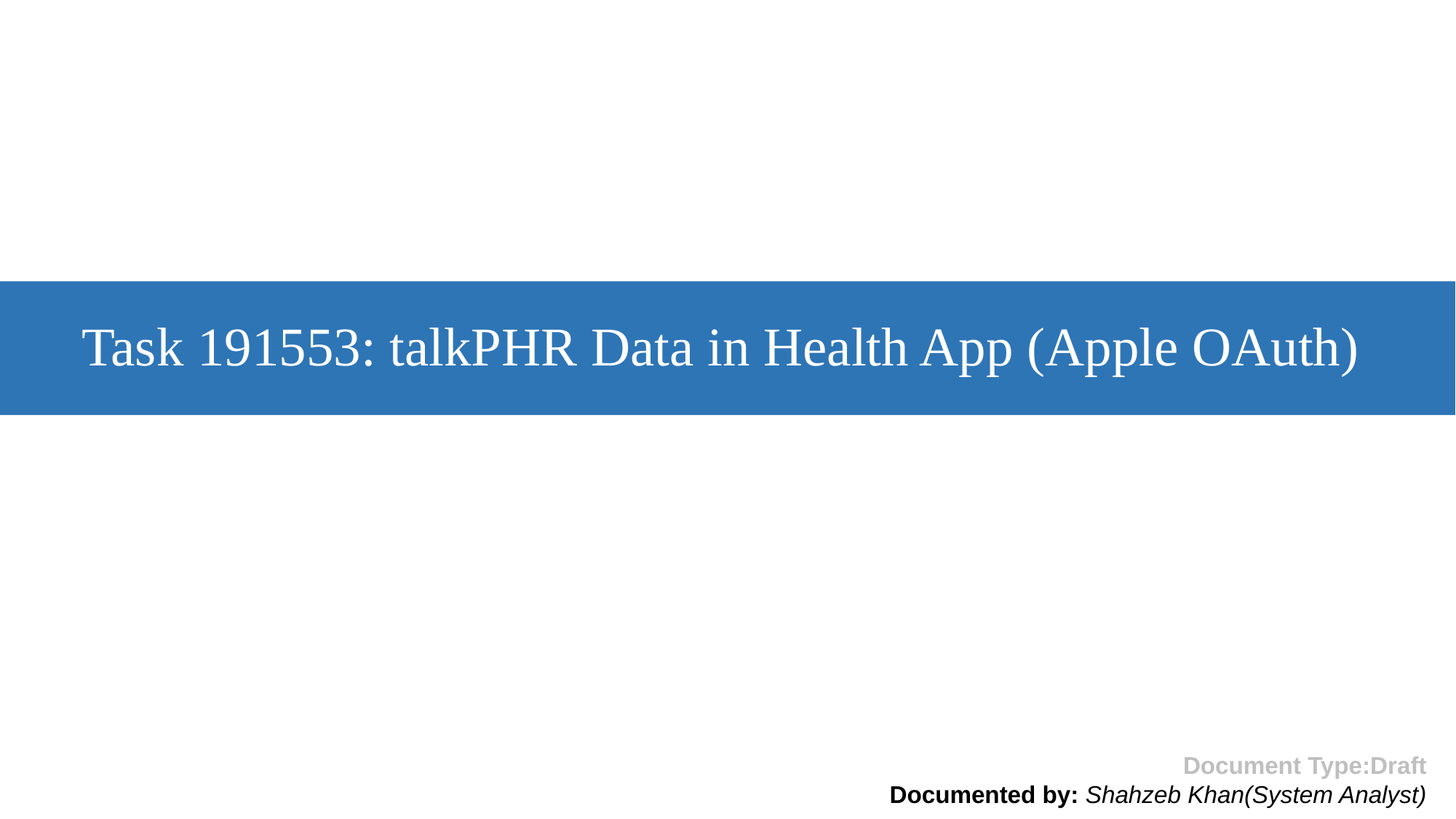

# Task 191553: talkPHR Data in Health App (Apple OAuth)
Document Type:Draft
Documented by: Shahzeb Khan(System Analyst)